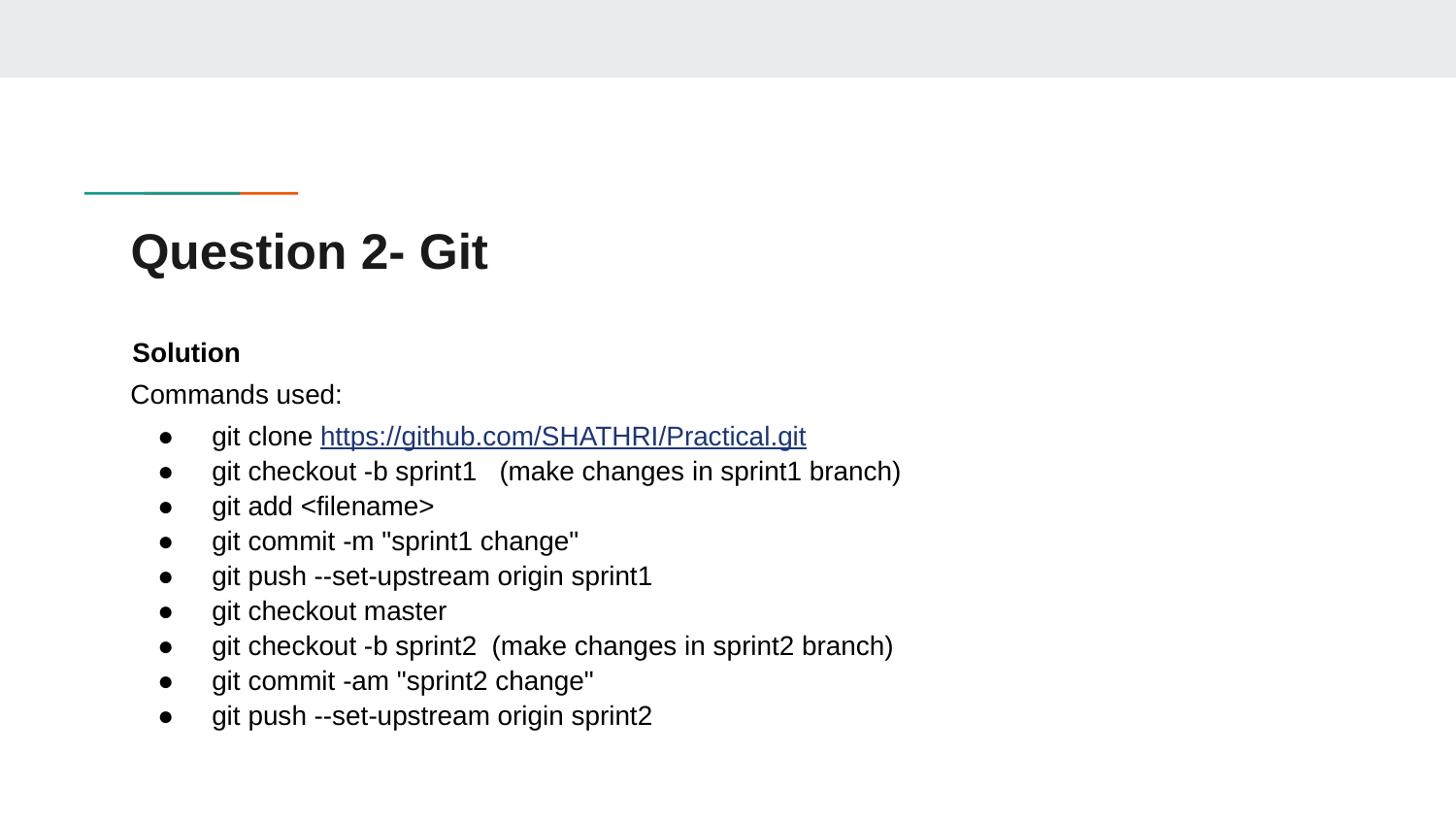

# Question 2- Git
 Solution
Commands used:
git clone https://github.com/SHATHRI/Practical.git
git checkout -b sprint1   (make changes in sprint1 branch)
git add <filename>
git commit -m "sprint1 change"
git push --set-upstream origin sprint1
git checkout master
git checkout -b sprint2  (make changes in sprint2 branch)
git commit -am "sprint2 change"
git push --set-upstream origin sprint2